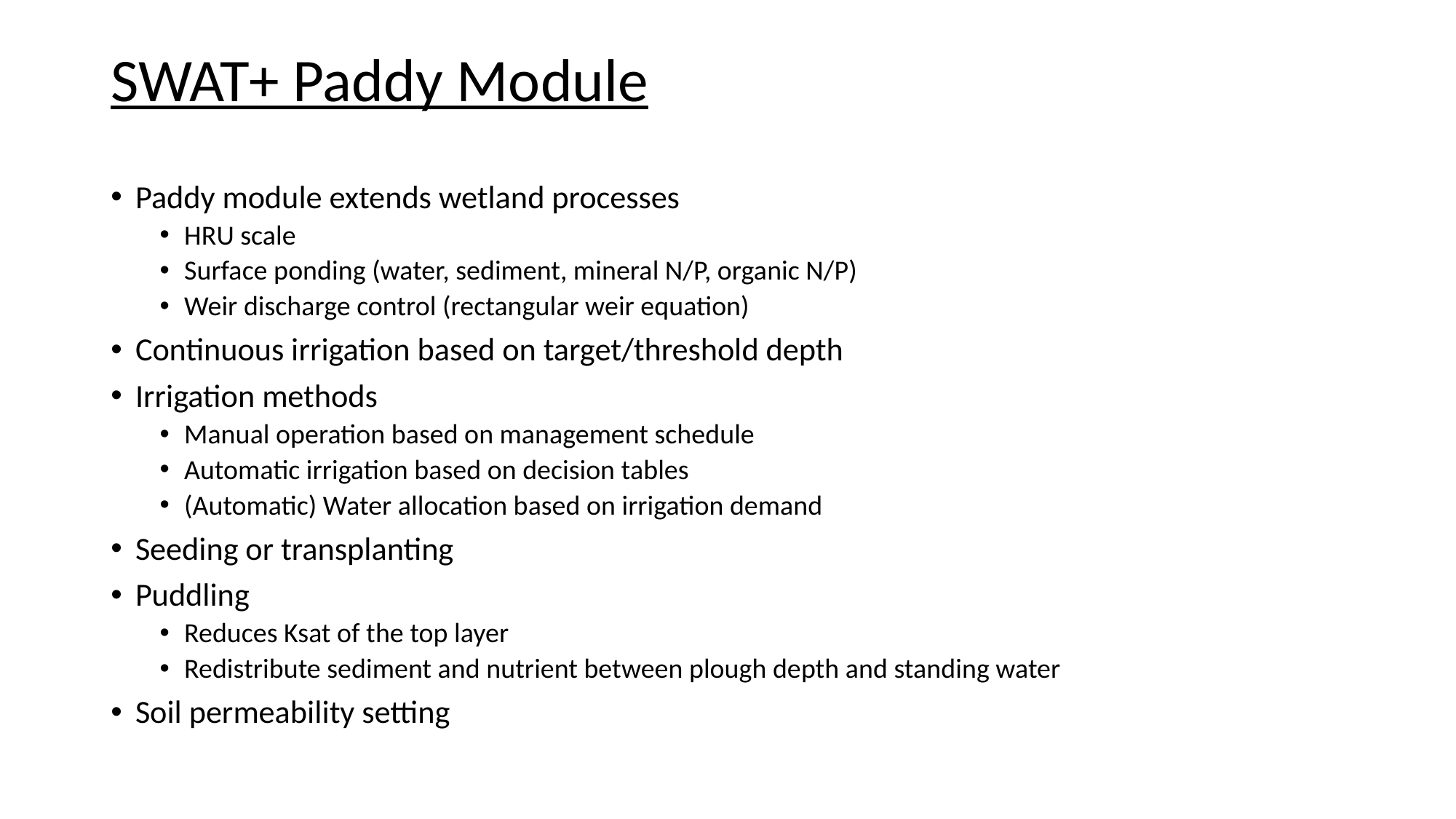

# SWAT+ Paddy Module
Paddy module extends wetland processes
HRU scale
Surface ponding (water, sediment, mineral N/P, organic N/P)
Weir discharge control (rectangular weir equation)
Continuous irrigation based on target/threshold depth
Irrigation methods
Manual operation based on management schedule
Automatic irrigation based on decision tables
(Automatic) Water allocation based on irrigation demand
Seeding or transplanting
Puddling
Reduces Ksat of the top layer
Redistribute sediment and nutrient between plough depth and standing water
Soil permeability setting